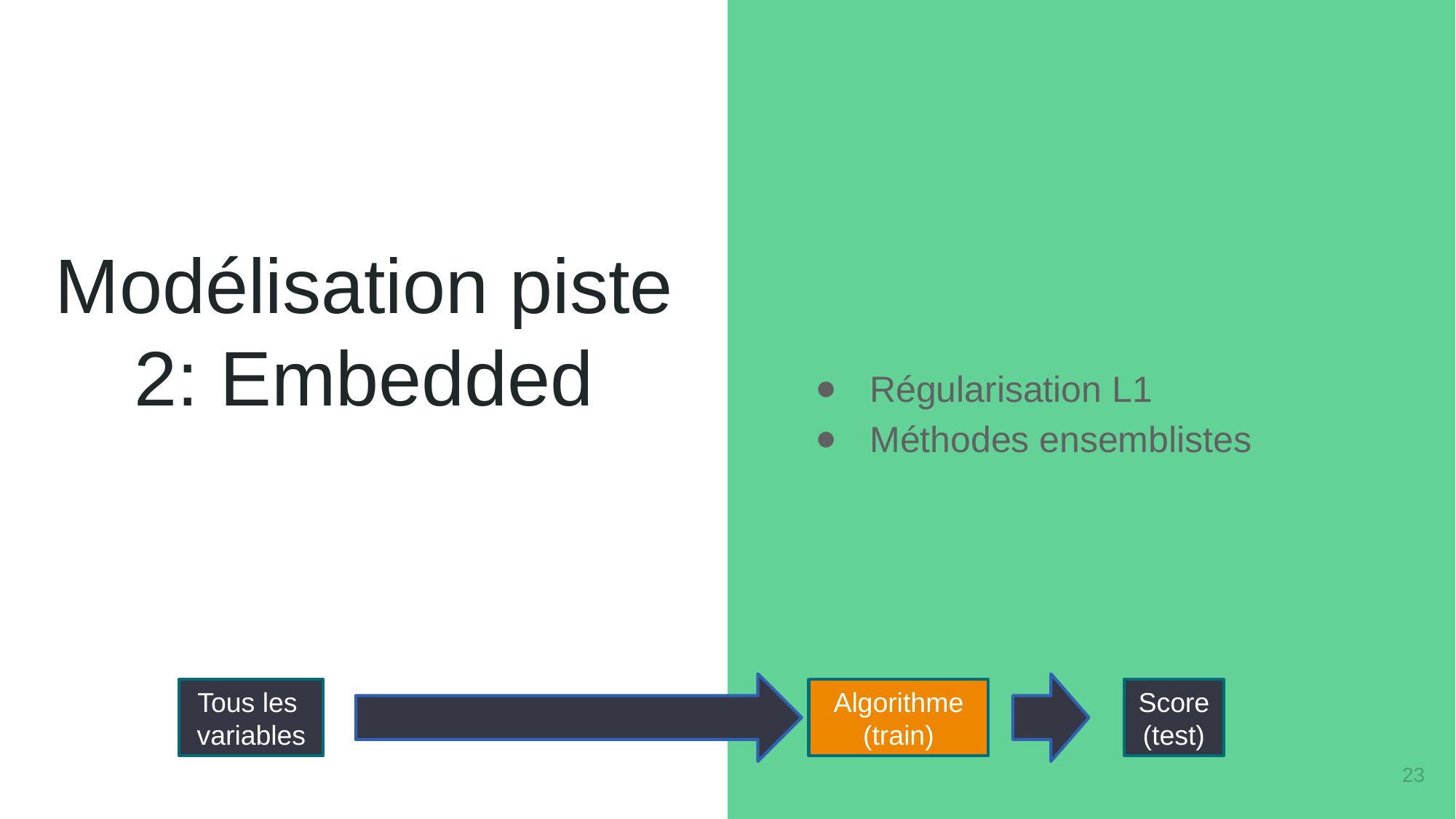

Régularisation L1
Méthodes ensemblistes
# Modélisation piste 2: Embedded

Algorithme
(train)
Tous les
variables
Score
(test)
23